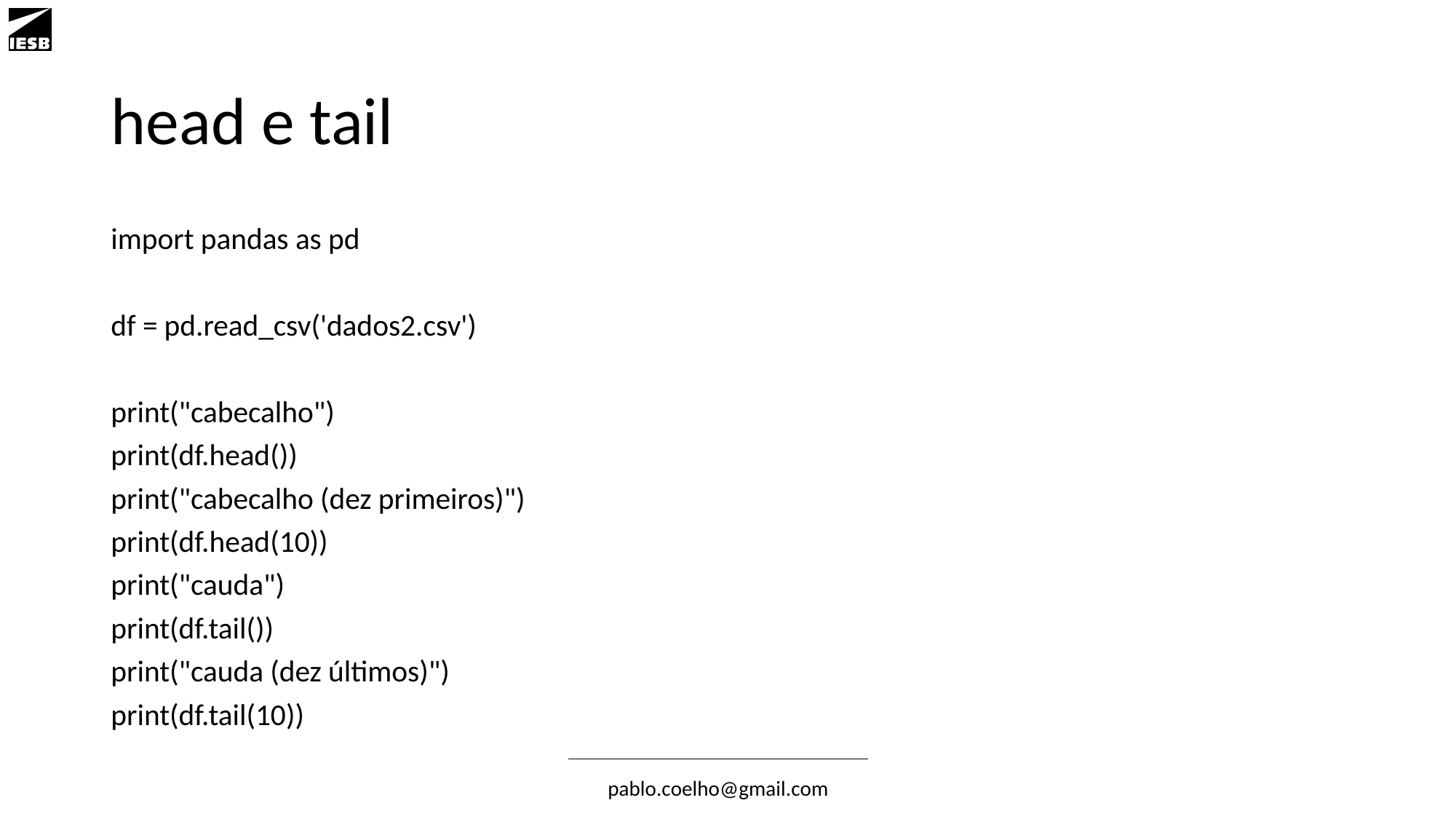

# head e tail
import pandas as pd

df = pd.read_csv('dados2.csv')

print("cabecalho")
print(df.head())
print("cabecalho (dez primeiros)")
print(df.head(10))
print("cauda")
print(df.tail())
print("cauda (dez últimos)")
print(df.tail(10))